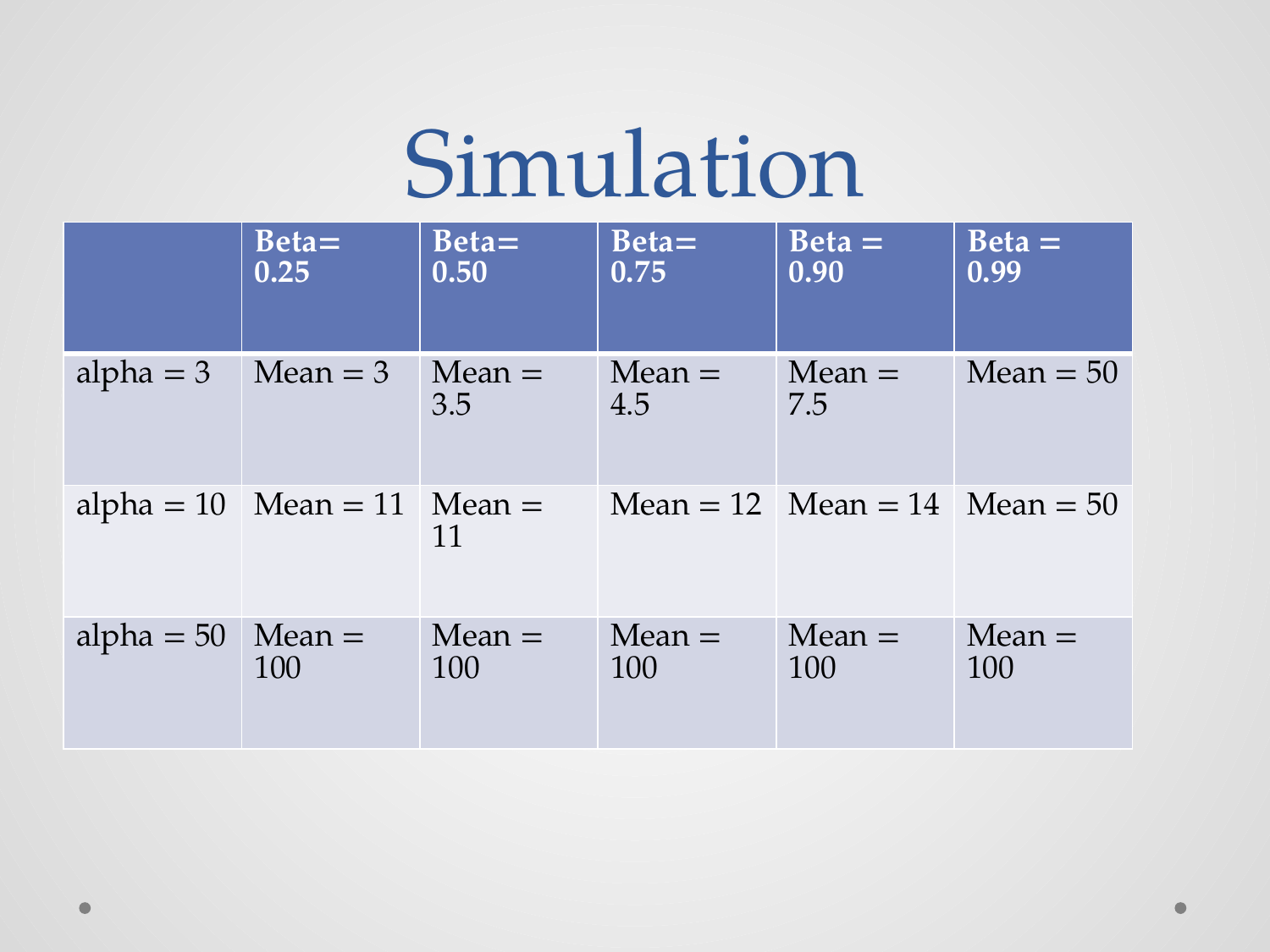

# Simulation
|  | Beta= 0.25 | Beta= 0.50 | Beta= 0.75 | Beta = 0.90 | Beta = 0.99 |
| --- | --- | --- | --- | --- | --- |
| alpha = 3 | Mean = 3 | Mean = 3.5 | Mean = 4.5 | Mean = 7.5 | Mean = 50 |
| alpha = 10 | Mean = 11 | Mean = 11 | Mean = 12 | Mean = 14 | Mean = 50 |
| alpha = 50 | Mean = 100 | Mean = 100 | Mean = 100 | Mean = 100 | Mean = 100 |